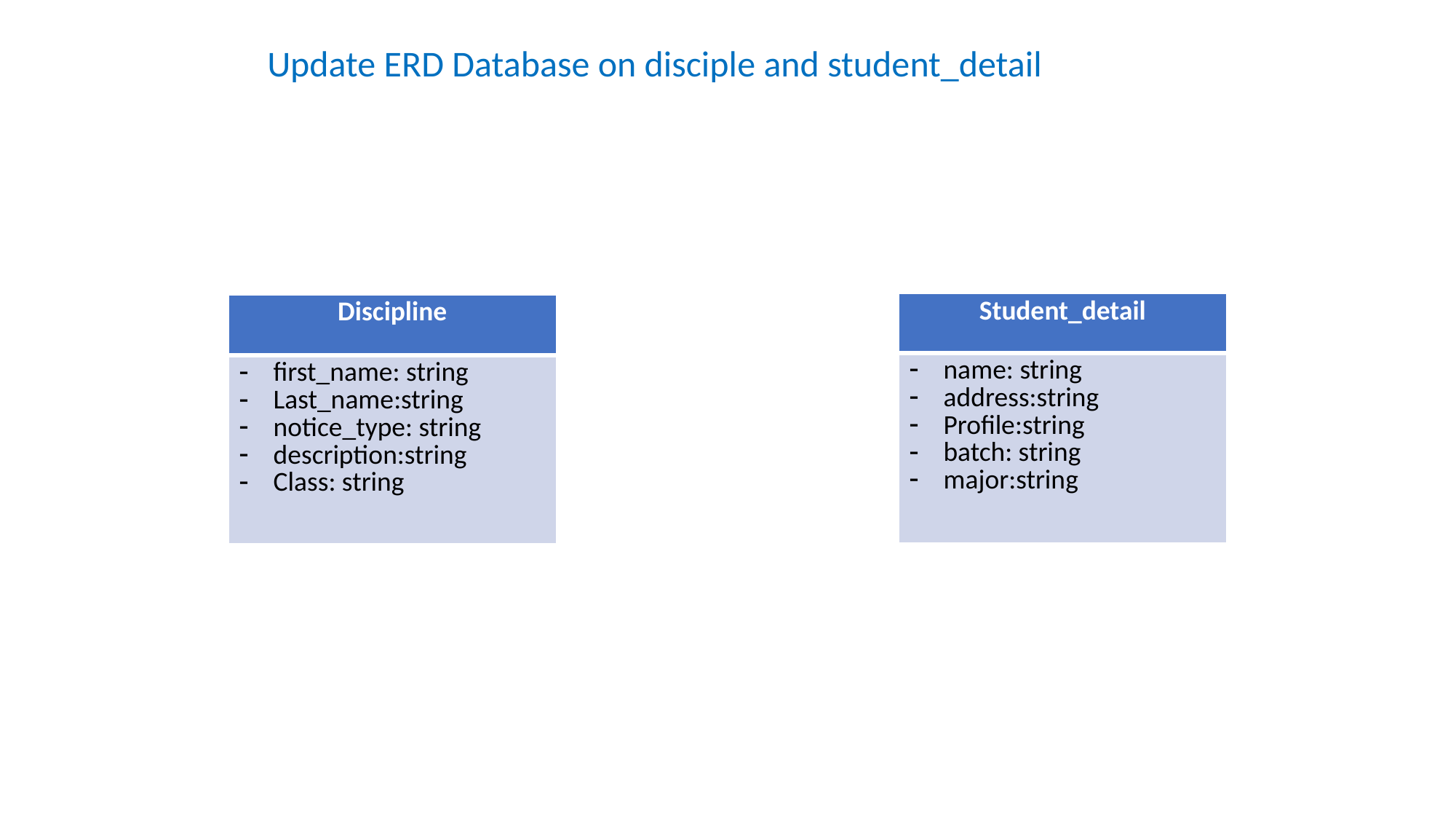

Update ERD Database on disciple and student_detail
| Student\_detail |
| --- |
| name: string address:string Profile:string batch: string major:string |
| Discipline |
| --- |
| first\_name: string Last\_name:string notice\_type: string description:string Class: string |